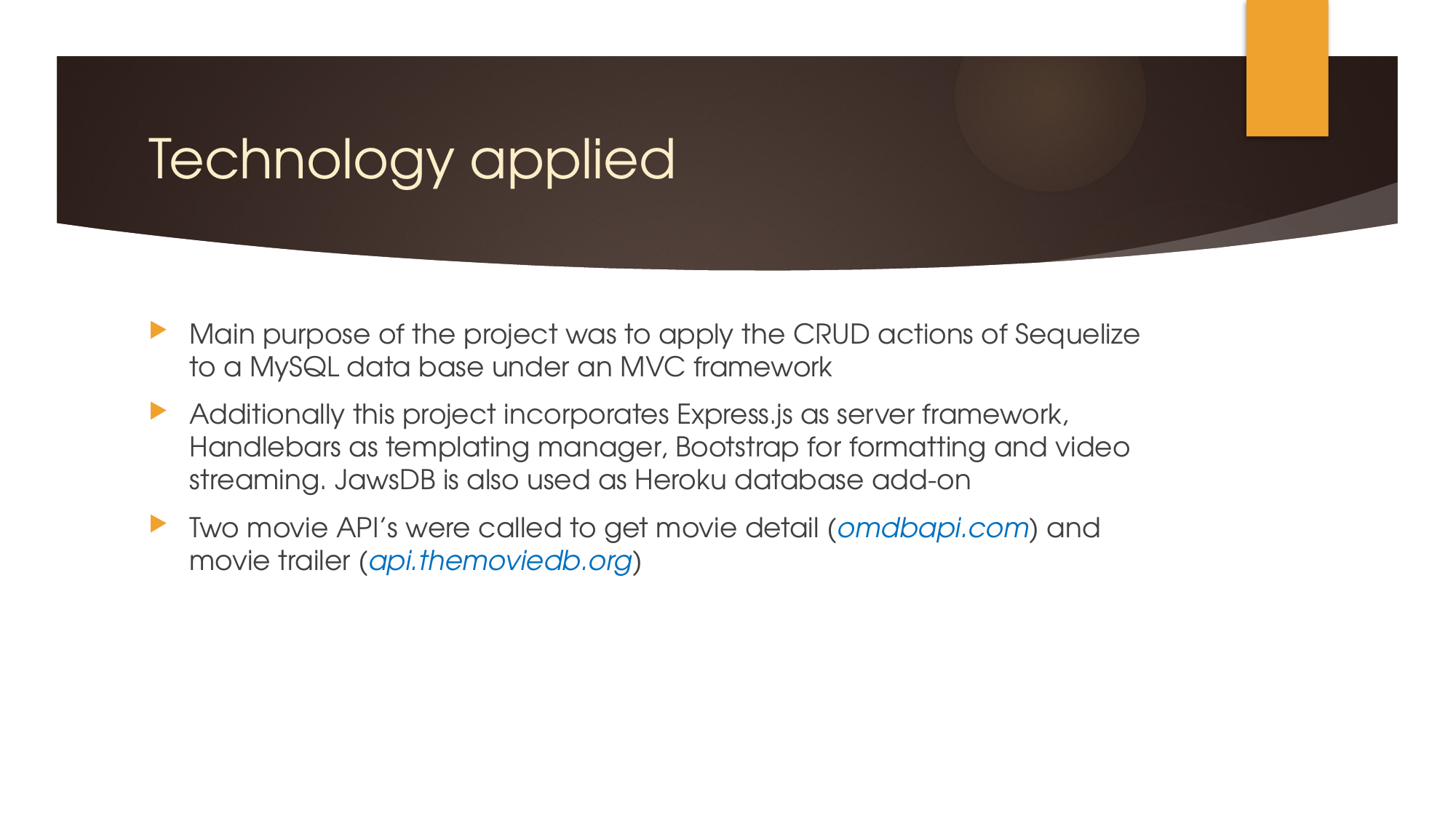

# Technology applied
Main purpose of the project was to apply the CRUD actions of Sequelize to a MySQL data base under an MVC framework
Additionally this project incorporates Express.js as server framework, Handlebars as templating manager, Bootstrap for formatting and video streaming. JawsDB is also used as Heroku database add-on
Two movie API’s were called to get movie detail (omdbapi.com) and movie trailer (api.themoviedb.org)